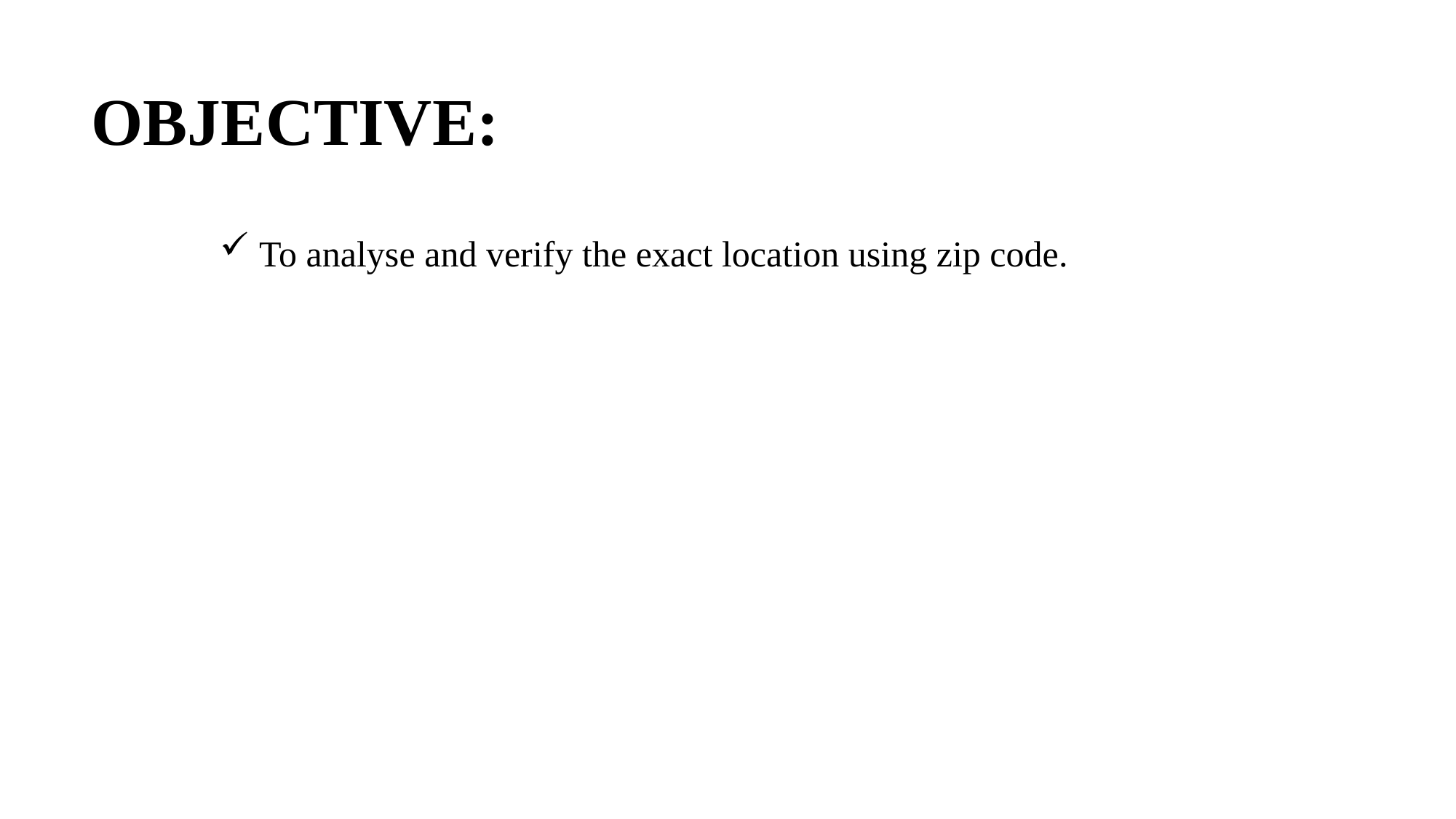

# OBJECTIVE:
 To analyse and verify the exact location using zip code.